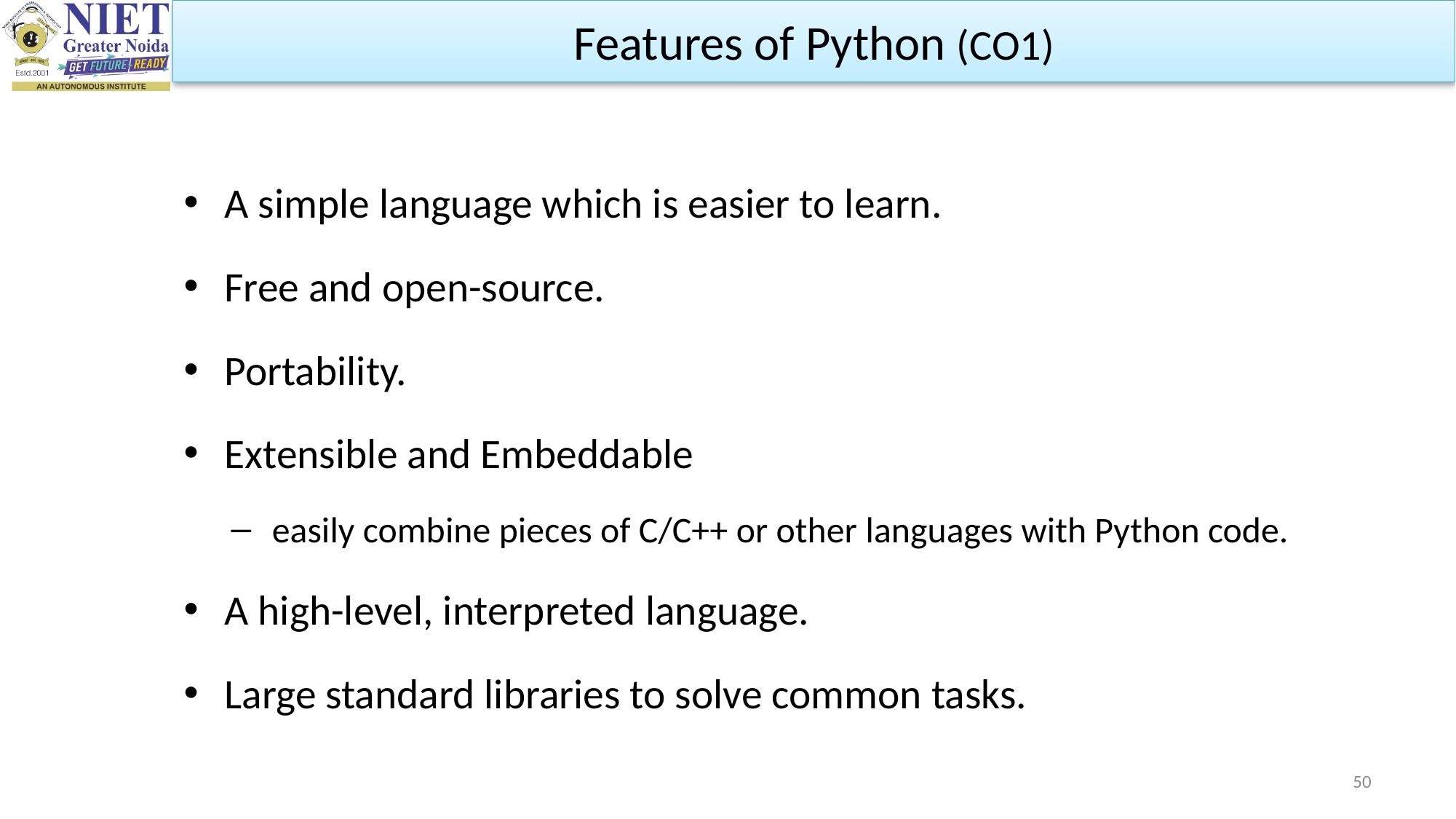

Features of Python (CO1)
A simple language which is easier to learn.
Free and open-source.
Portability.
Extensible and Embeddable
easily combine pieces of C/C++ or other languages with Python code.
A high-level, interpreted language.
Large standard libraries to solve common tasks.

50